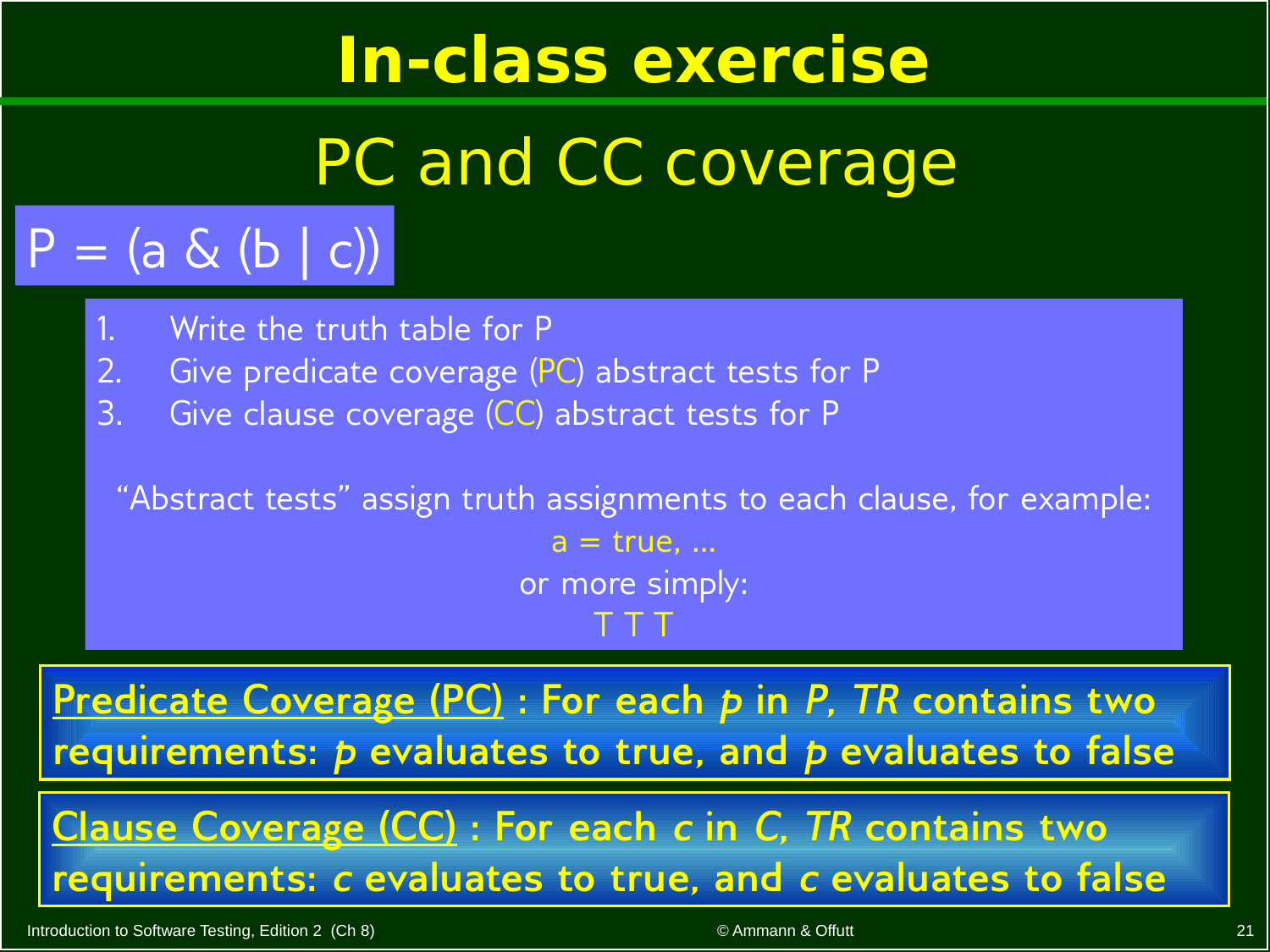

# In-class exercise
PC and CC coverage
P = (a & (b | c))
Write the truth table for P
Give predicate coverage (PC) abstract tests for P
Give clause coverage (CC) abstract tests for P

“Abstract tests” assign truth assignments to each clause, for example:
a = true, …
or more simply:
T T T
Predicate Coverage (PC) : For each p in P, TR contains two requirements: p evaluates to true, and p evaluates to false
Clause Coverage (CC) : For each c in C, TR contains two requirements: c evaluates to true, and c evaluates to false
21
© Ammann & Offutt
Introduction to Software Testing, Edition 2  (Ch 8)